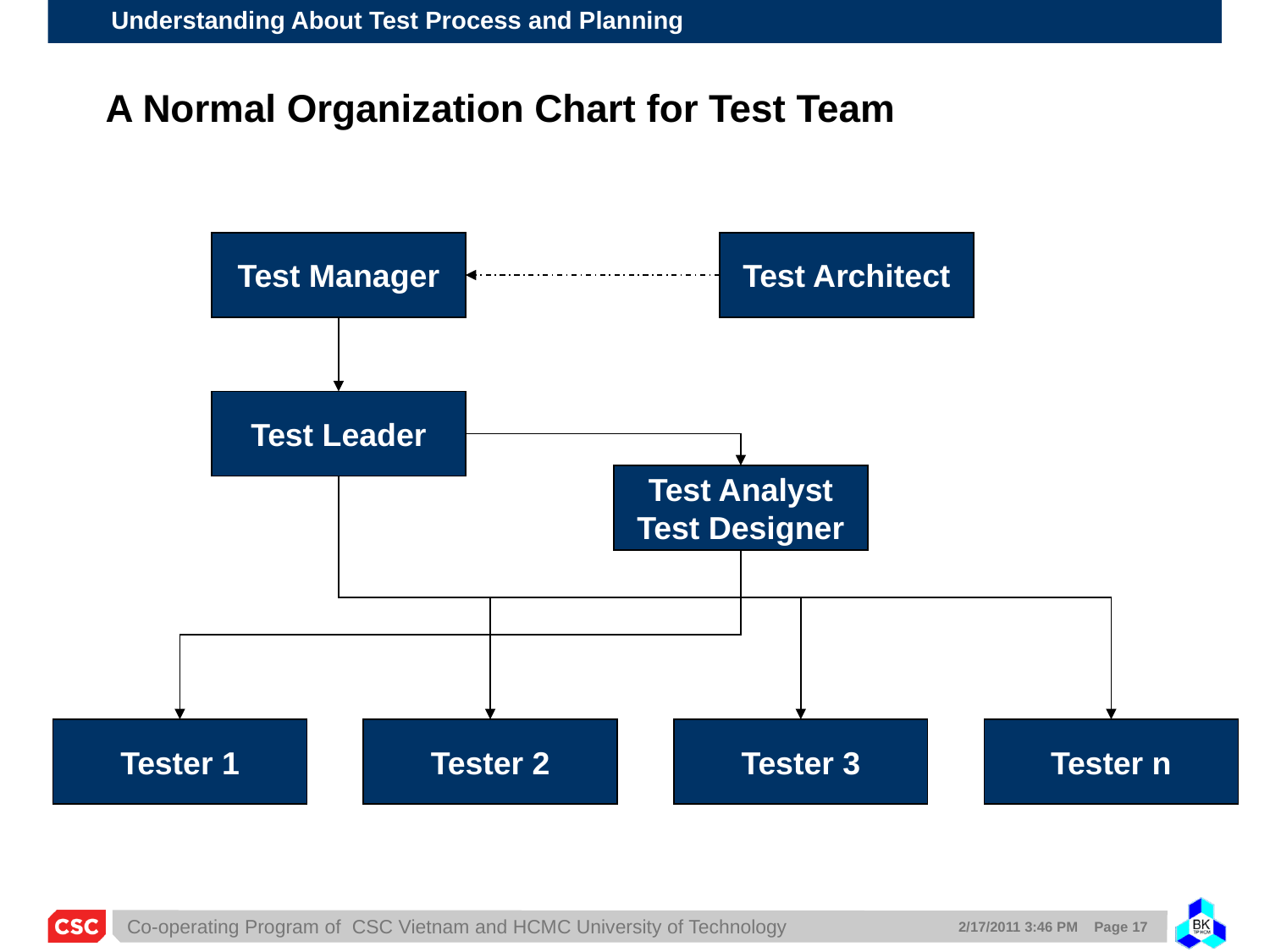

# A Normal Organization Chart for Test Team
Test Manager
Test Architect
Test Leader
Test Analyst
Test Designer
Tester 1
Tester 2
Tester 3
Tester n